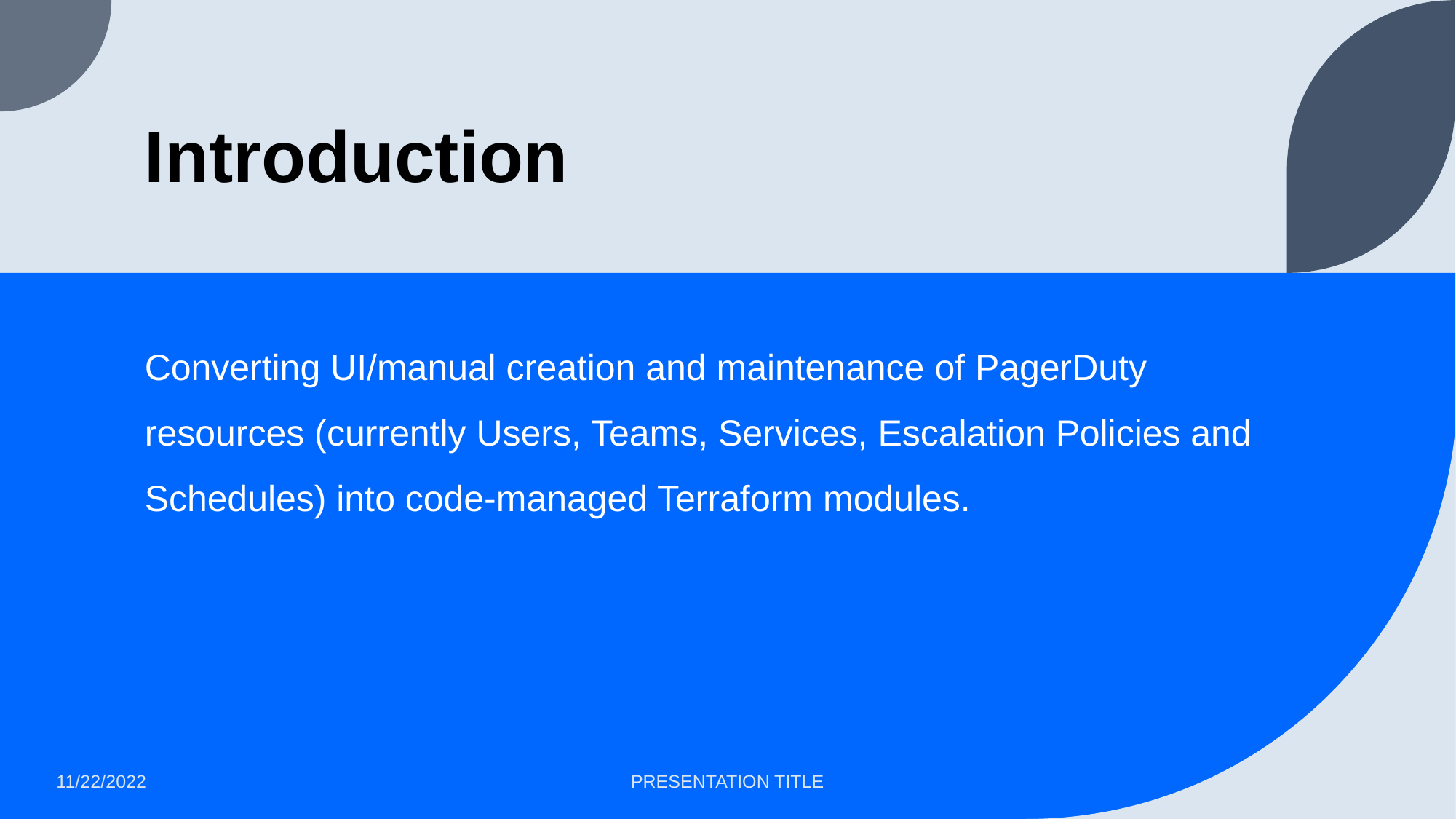

# Introduction
Converting UI/manual creation and maintenance of PagerDuty resources (currently Users, Teams, Services, Escalation Policies and Schedules) into code-managed Terraform modules.
11/22/2022
PRESENTATION TITLE
3